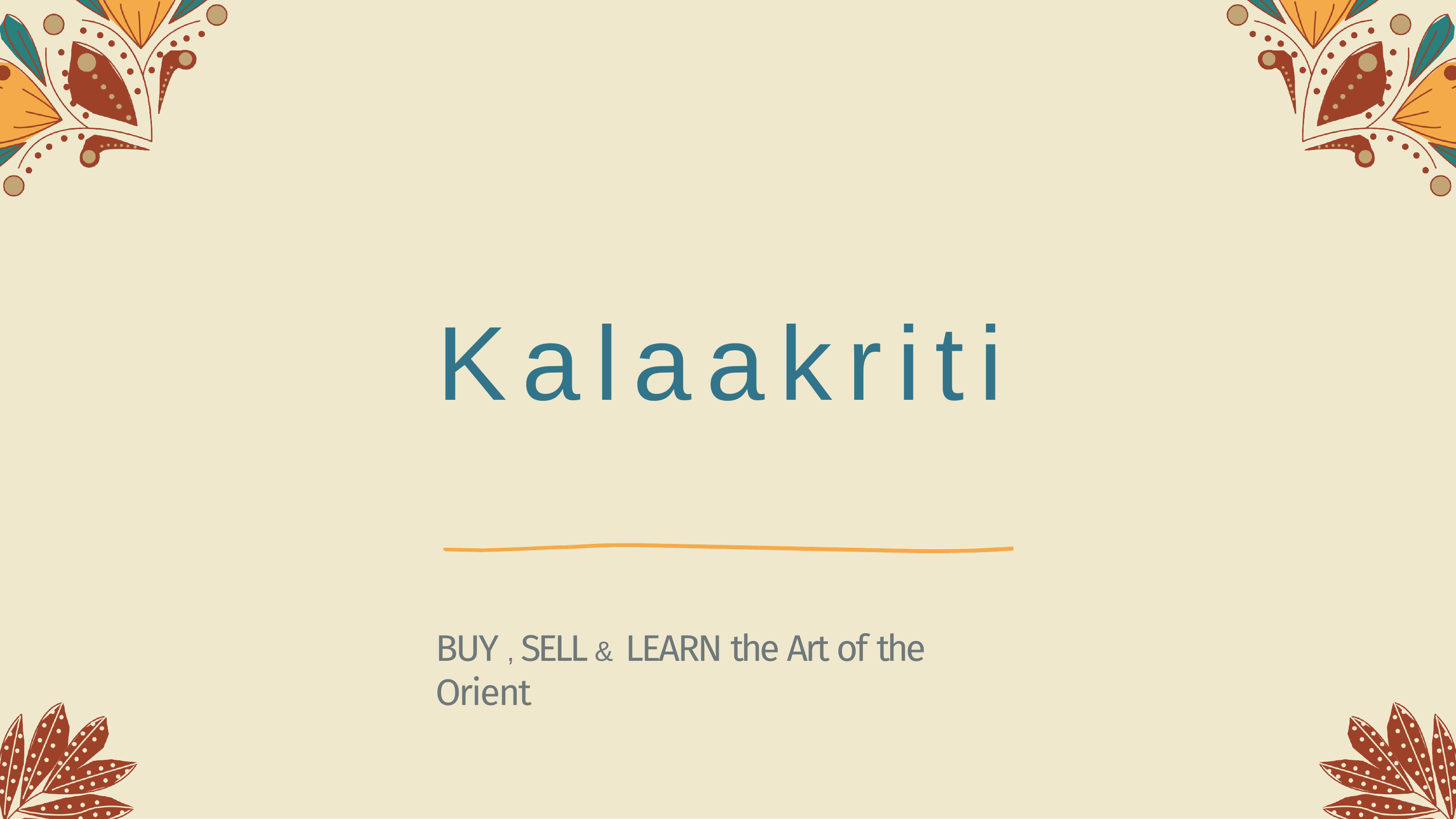

# Kalaakriti

BUY , SELL & LEARN the Art of the Orient